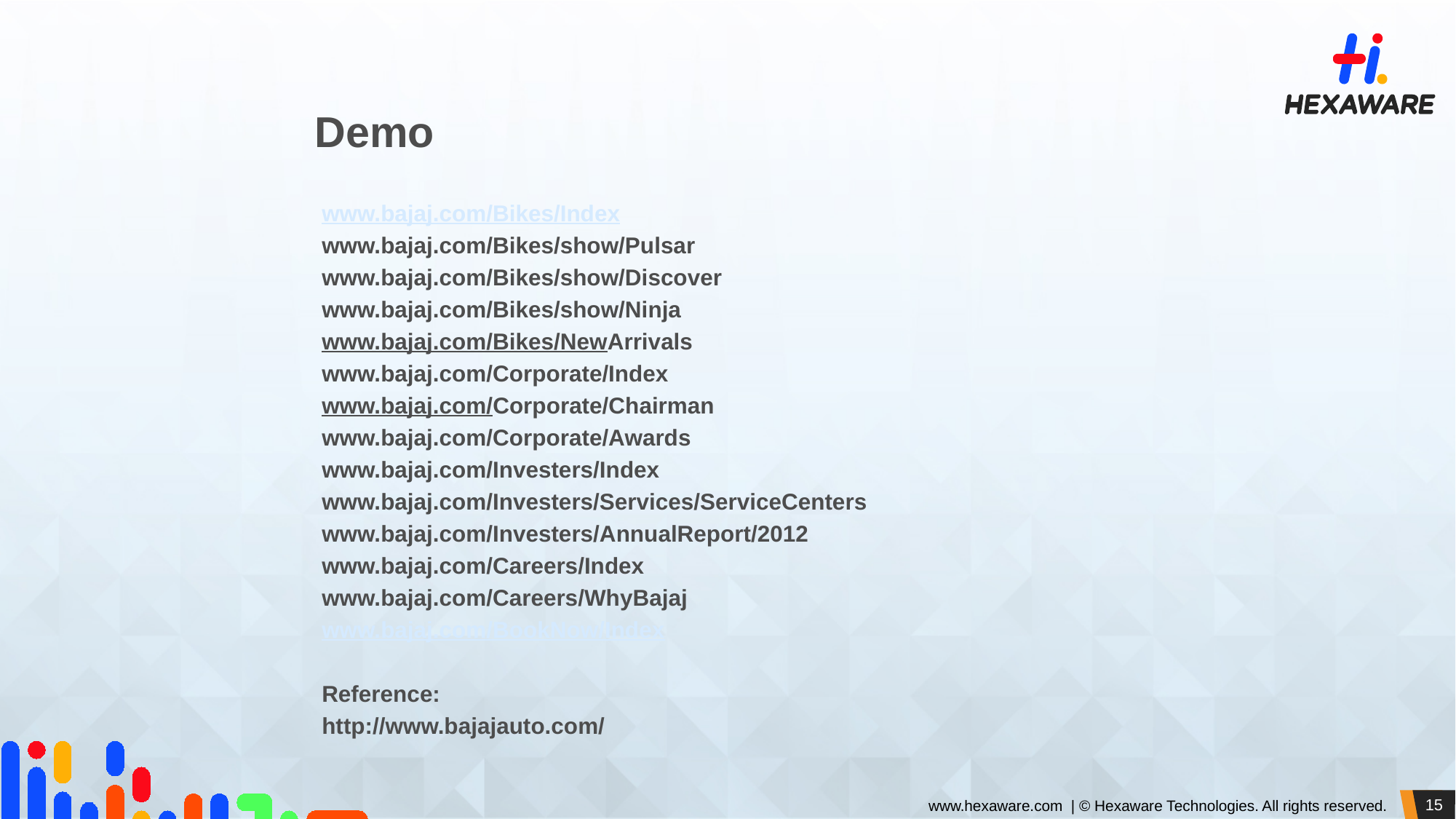

# Demo
www.bajaj.com/Bikes/Index
www.bajaj.com/Bikes/show/Pulsar
www.bajaj.com/Bikes/show/Discover
www.bajaj.com/Bikes/show/Ninja
www.bajaj.com/Bikes/NewArrivals
www.bajaj.com/Corporate/Index
www.bajaj.com/Corporate/Chairman
www.bajaj.com/Corporate/Awards
www.bajaj.com/Investers/Index
www.bajaj.com/Investers/Services/ServiceCenters
www.bajaj.com/Investers/AnnualReport/2012
www.bajaj.com/Careers/Index
www.bajaj.com/Careers/WhyBajaj
www.bajaj.com/BookNow/Index

Reference:
http://www.bajajauto.com/